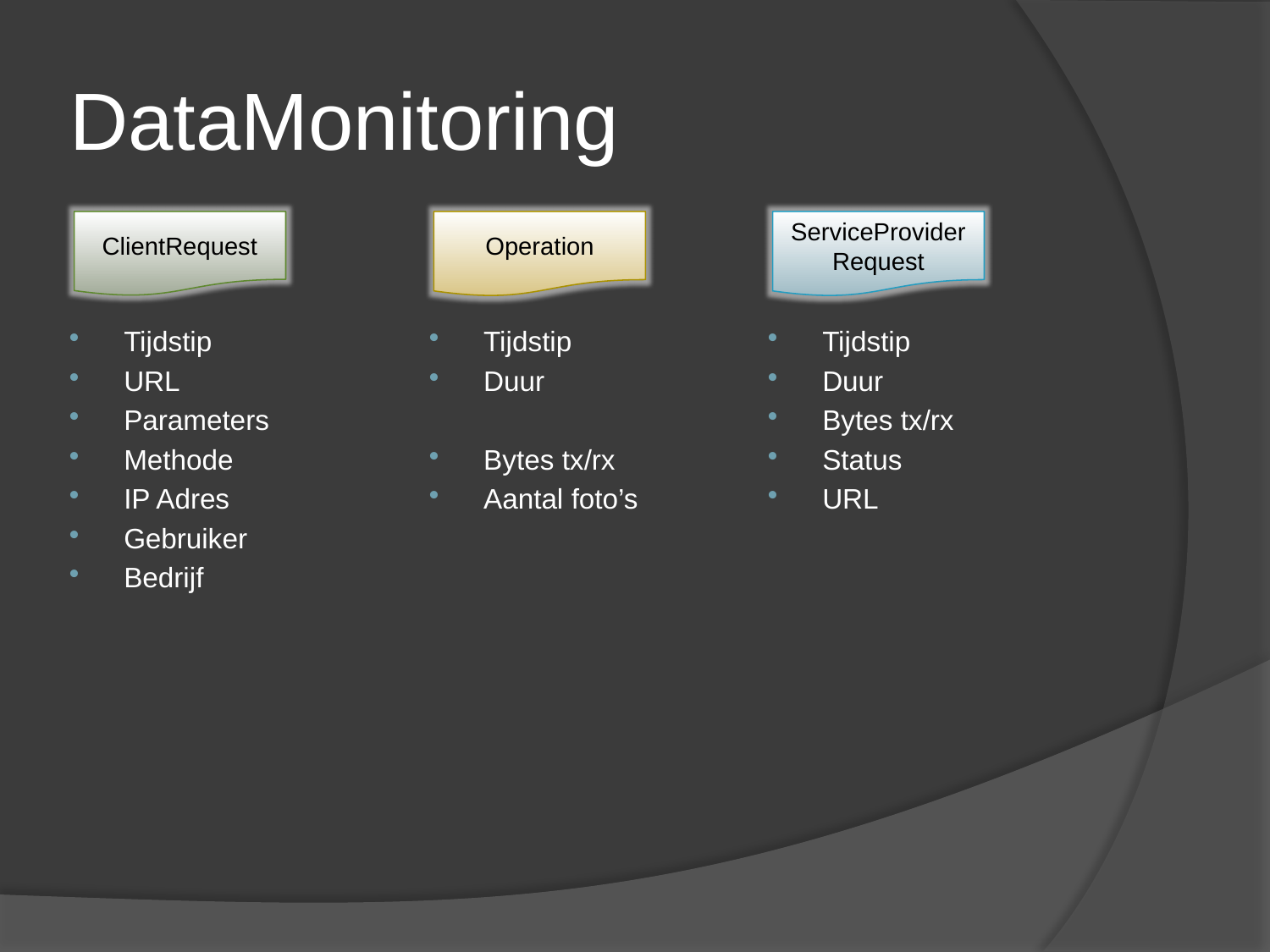

# DataMonitoring
ClientRequest
Operation
Tijdstip
Duur

Bytes tx/rx
Aantal foto’s

ServiceProviderRequest
Tijdstip
Duur
Bytes tx/rx
Status
URL
Tijdstip
URL
Parameters
Methode
IP Adres
Gebruiker
Bedrijf